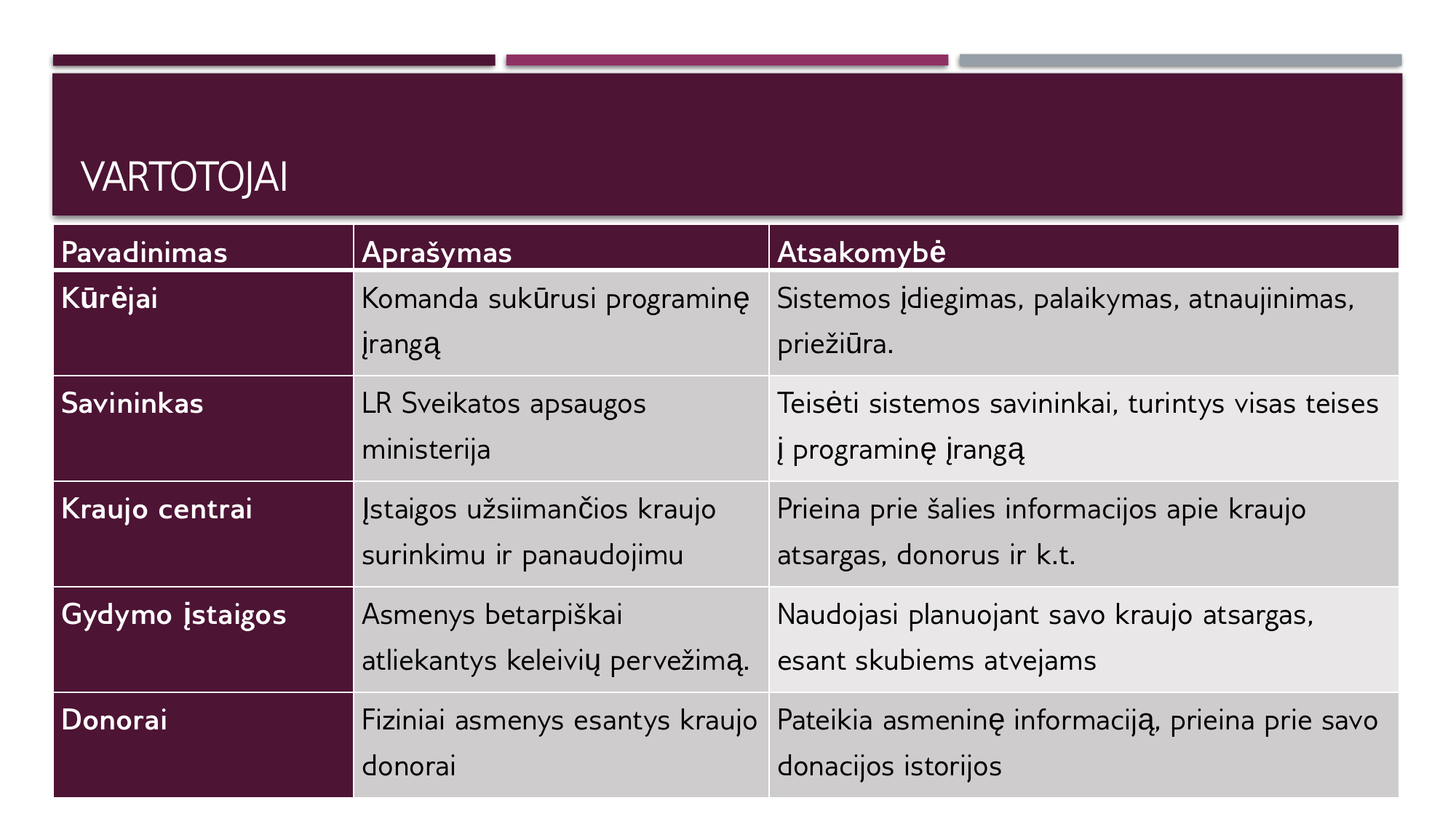

# vartotojai
| Pavadinimas | Aprašymas | Atsakomybė |
| --- | --- | --- |
| Kūrėjai | Komanda sukūrusi programinę įrangą | Sistemos įdiegimas, palaikymas, atnaujinimas, priežiūra. |
| Savininkas | LR Sveikatos apsaugos ministerija | Teisėti sistemos savininkai, turintys visas teises į programinę įrangą |
| Kraujo centrai | Įstaigos užsiimančios kraujo surinkimu ir panaudojimu | Prieina prie šalies informacijos apie kraujo atsargas, donorus ir k.t. |
| Gydymo įstaigos | Asmenys betarpiškai atliekantys keleivių pervežimą. | Naudojasi planuojant savo kraujo atsargas, esant skubiems atvejams |
| Donorai | Fiziniai asmenys esantys kraujo donorai | Pateikia asmeninę informaciją, prieina prie savo donacijos istorijos |